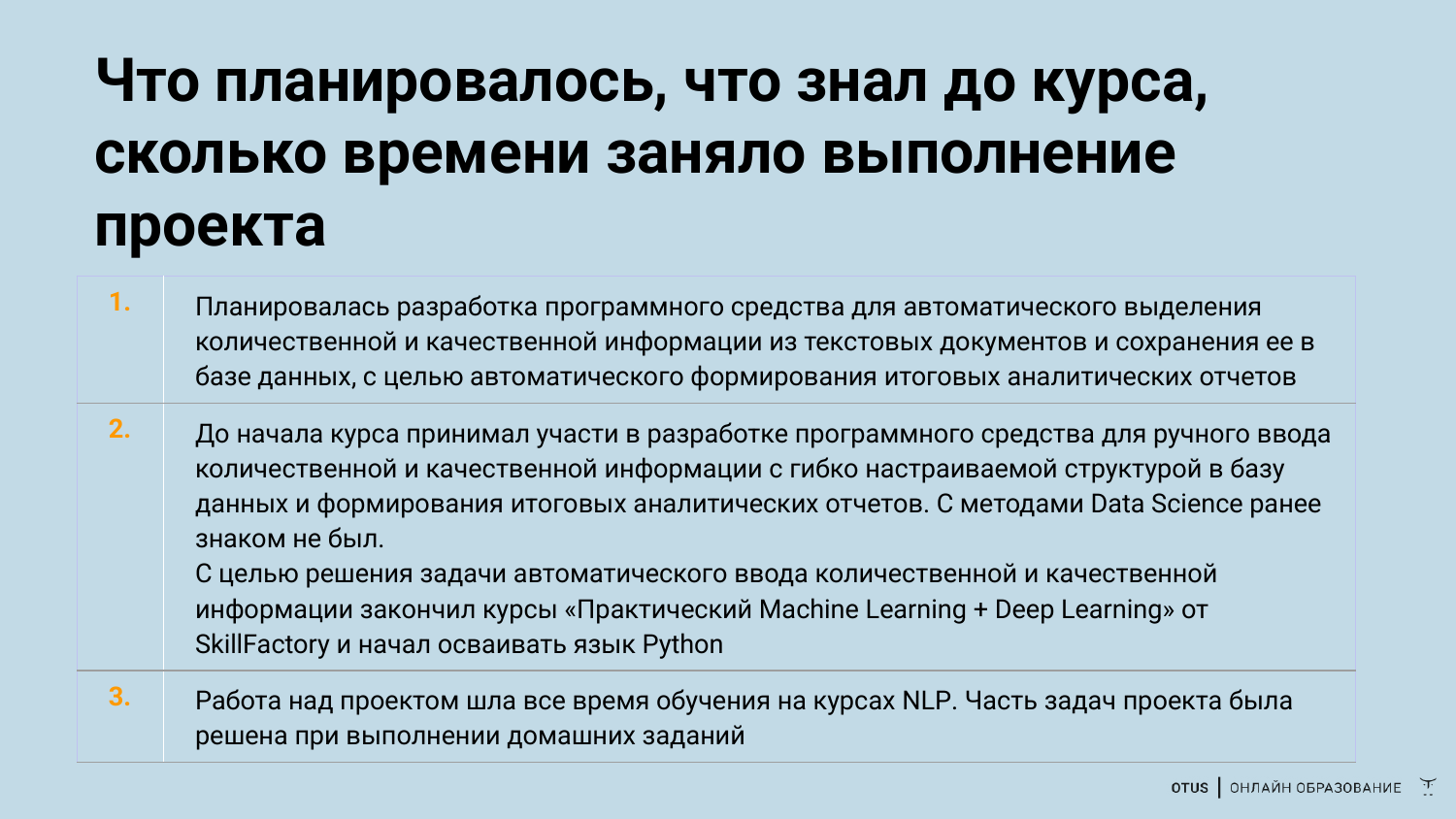

# Что планировалось, что знал до курса, сколько времени заняло выполнение проекта

| 1. | Планировалась разработка программного средства для автоматического выделения количественной и качественной информации из текстовых документов и сохранения ее в базе данных, с целью автоматического формирования итоговых аналитических отчетов |
| --- | --- |
| 2. | До начала курса принимал участи в разработке программного средства для ручного ввода количественной и качественной информации с гибко настраиваемой структурой в базу данных и формирования итоговых аналитических отчетов. С методами Data Science ранее знаком не был. С целью решения задачи автоматического ввода количественной и качественной информации закончил курсы «Практический Machine Learning + Deep Learning» от SkillFactory и начал осваивать язык Python |
| 3. | Работа над проектом шла все время обучения на курсах NLP. Часть задач проекта была решена при выполнении домашних заданий |